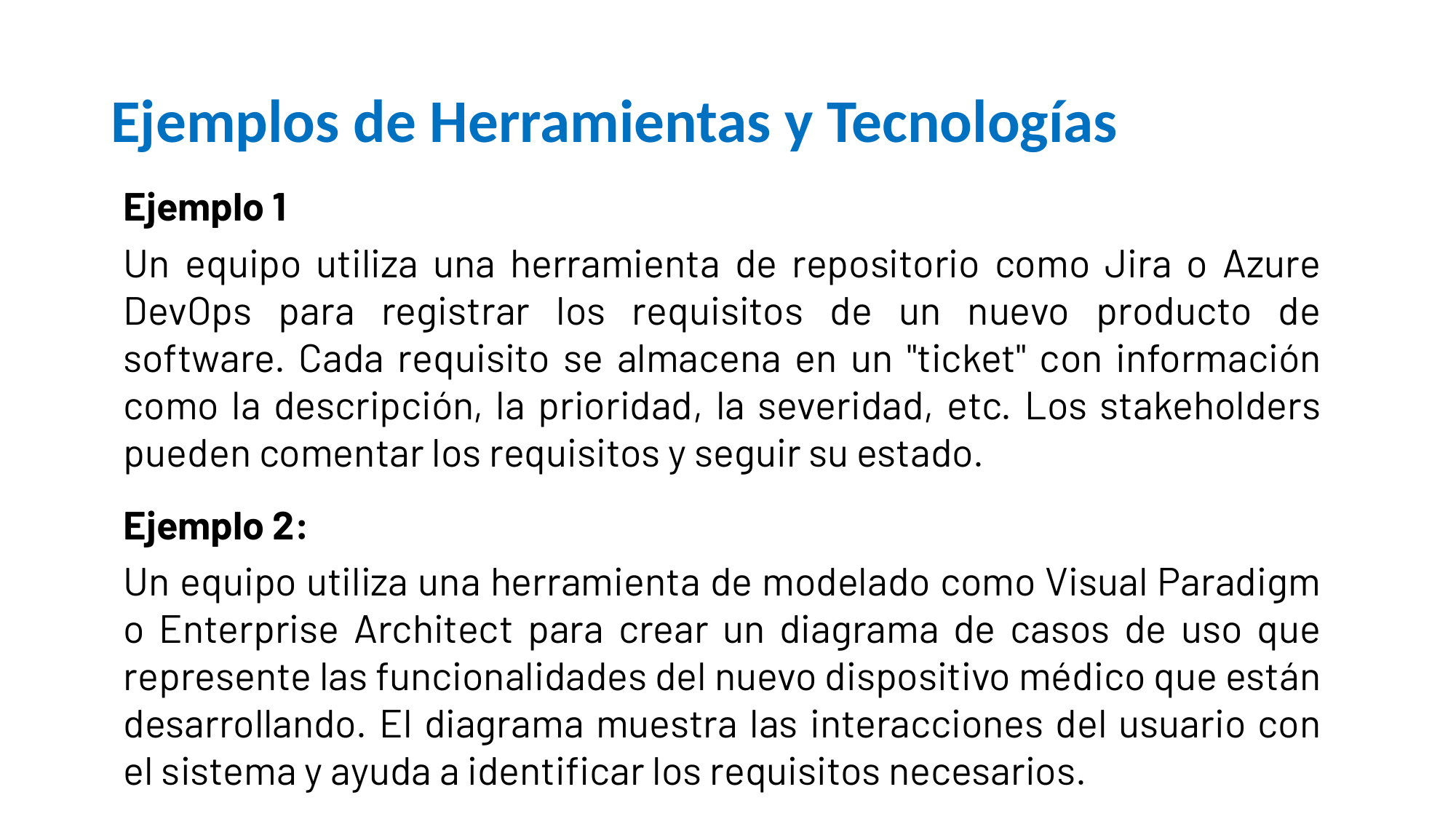

# Ejemplos de Herramientas y Tecnologías
Ejemplo 1
Un equipo utiliza una herramienta de repositorio como Jira o Azure DevOps para registrar los requisitos de un nuevo producto de software. Cada requisito se almacena en un "ticket" con información como la descripción, la prioridad, la severidad, etc. Los stakeholders pueden comentar los requisitos y seguir su estado.

Ejemplo 2:
Un equipo utiliza una herramienta de modelado como Visual Paradigm o Enterprise Architect para crear un diagrama de casos de uso que represente las funcionalidades del nuevo dispositivo médico que están desarrollando. El diagrama muestra las interacciones del usuario con el sistema y ayuda a identificar los requisitos necesarios.